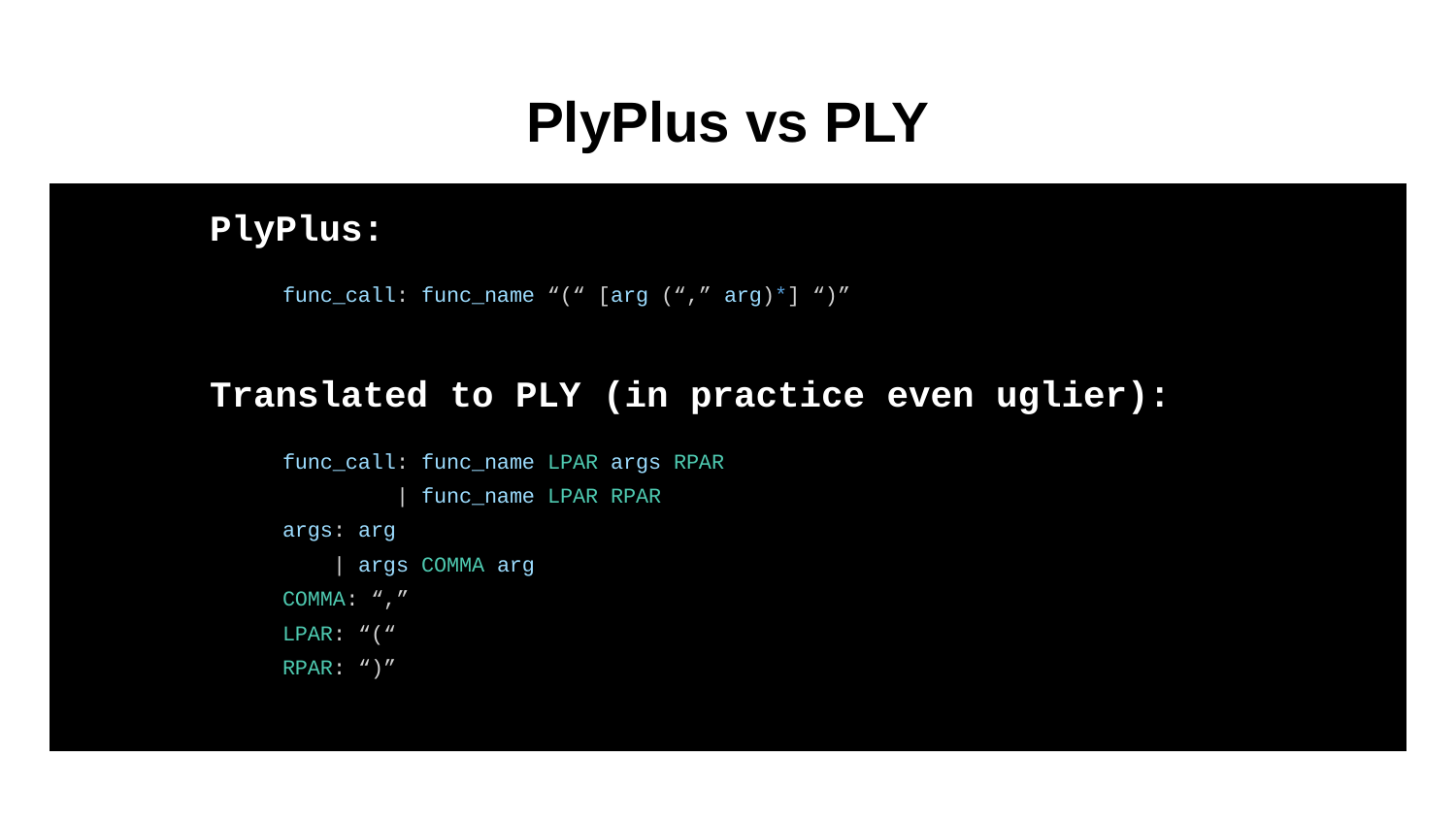

# PlyPlus vs PLY
PlyPlus:
func_call: func_name “(“ [arg (“,” arg)*] “)”

Translated to PLY (in practice even uglier):
func_call: func_name LPAR args RPAR
         | func_name LPAR RPAR
args: arg
    | args COMMA arg
COMMA: “,”
LPAR: “(“
RPAR: “)”